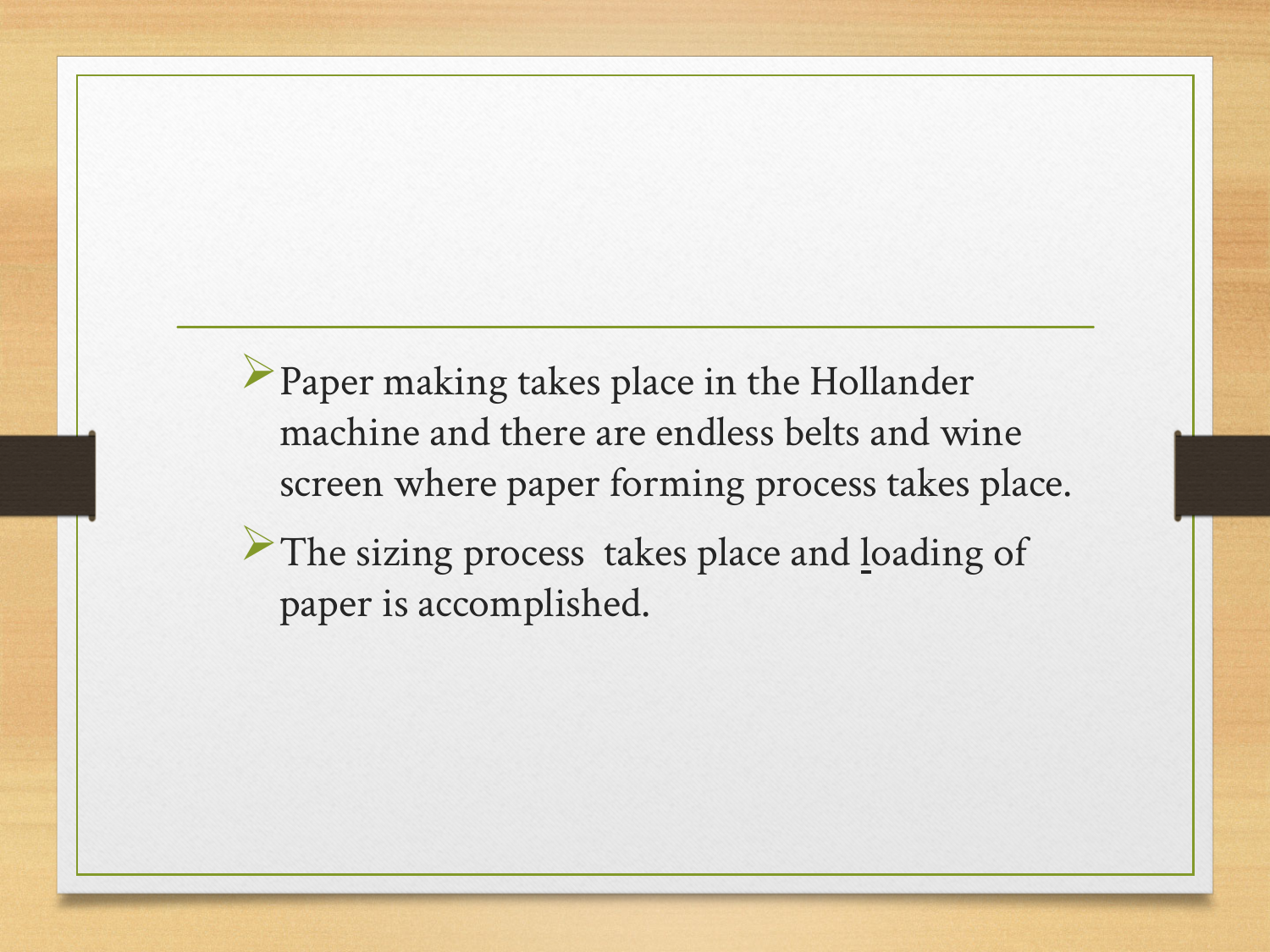

Paper making takes place in the Hollander machine and there are endless belts and wine screen where paper forming process takes place.
The sizing process  takes place and loading of paper is accomplished.